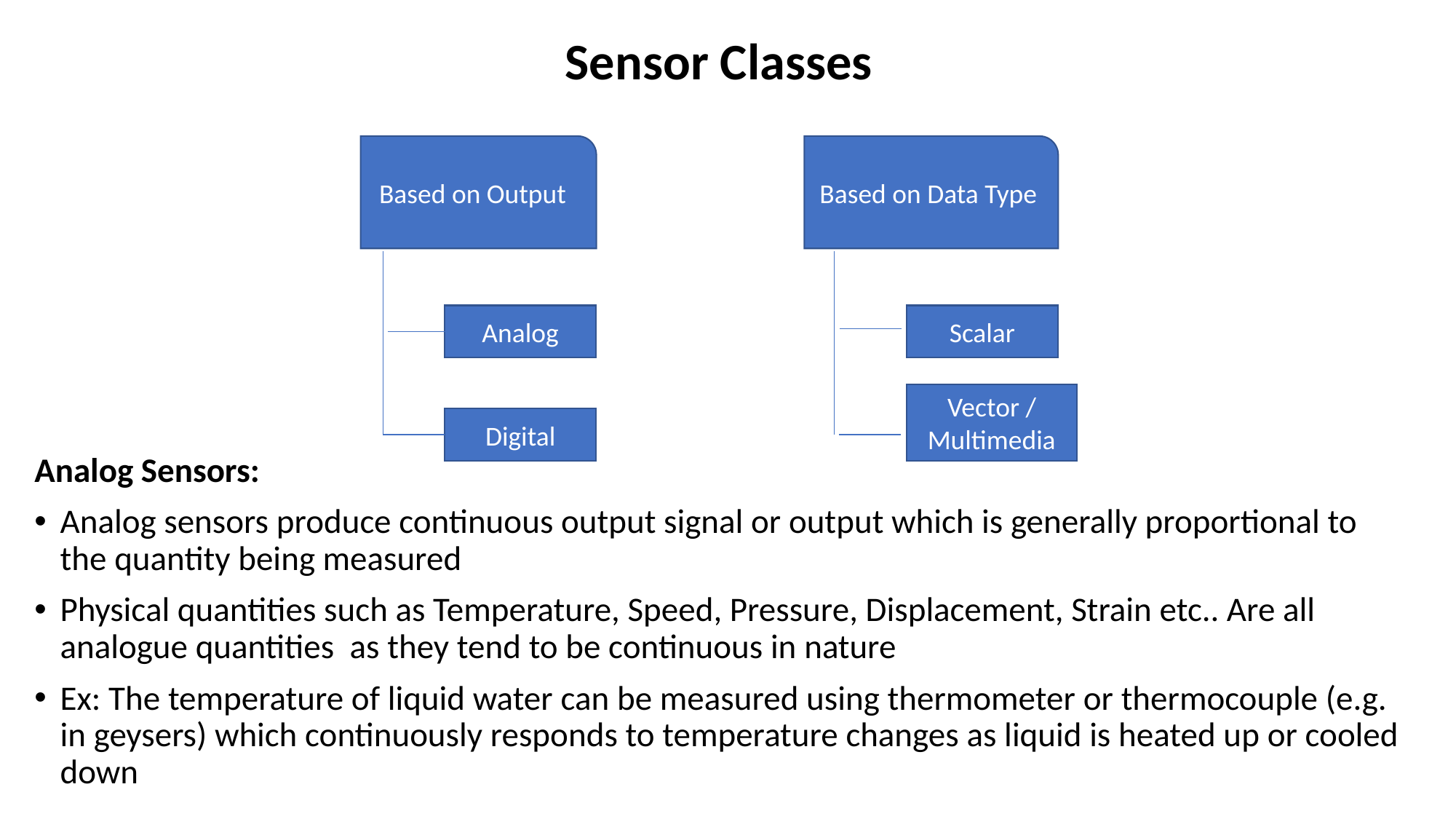

Sensor Classes

Analog Sensors:
Analog sensors produce continuous output signal or output which is generally proportional to the quantity being measured
Physical quantities such as Temperature, Speed, Pressure, Displacement, Strain etc.. Are all analogue quantities  as they tend to be continuous in nature
Ex: The temperature of liquid water can be measured using thermometer or thermocouple (e.g. in geysers) which continuously responds to temperature changes as liquid is heated up or cooled down

Based on Output
Based on Data Type
Scalar
Analog
Vector / Multimedia
Digital